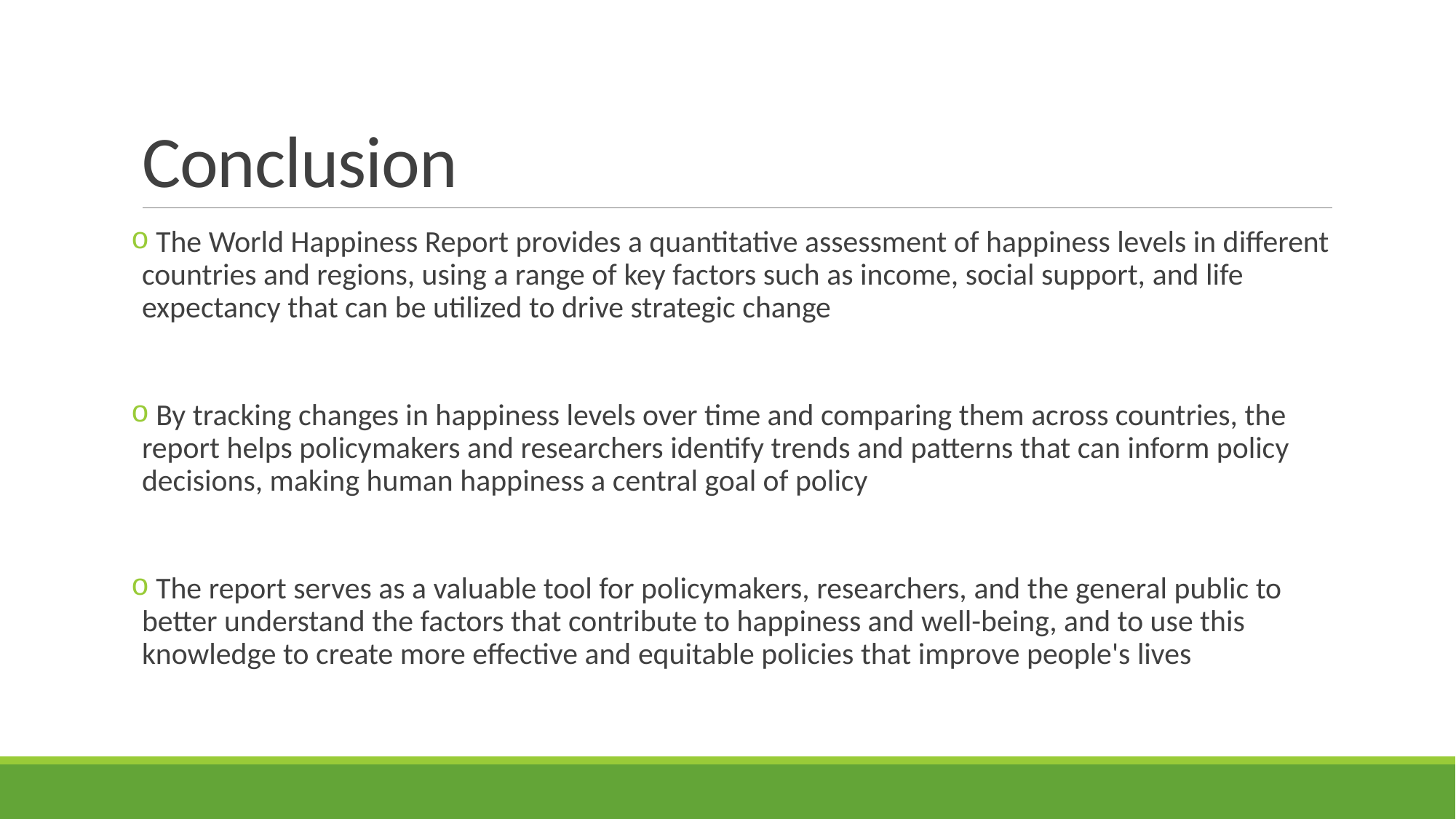

# Conclusion
 The World Happiness Report provides a quantitative assessment of happiness levels in different countries and regions, using a range of key factors such as income, social support, and life expectancy that can be utilized to drive strategic change

 By tracking changes in happiness levels over time and comparing them across countries, the report helps policymakers and researchers identify trends and patterns that can inform policy decisions, making human happiness a central goal of policy

 The report serves as a valuable tool for policymakers, researchers, and the general public to better understand the factors that contribute to happiness and well-being, and to use this knowledge to create more effective and equitable policies that improve people's lives